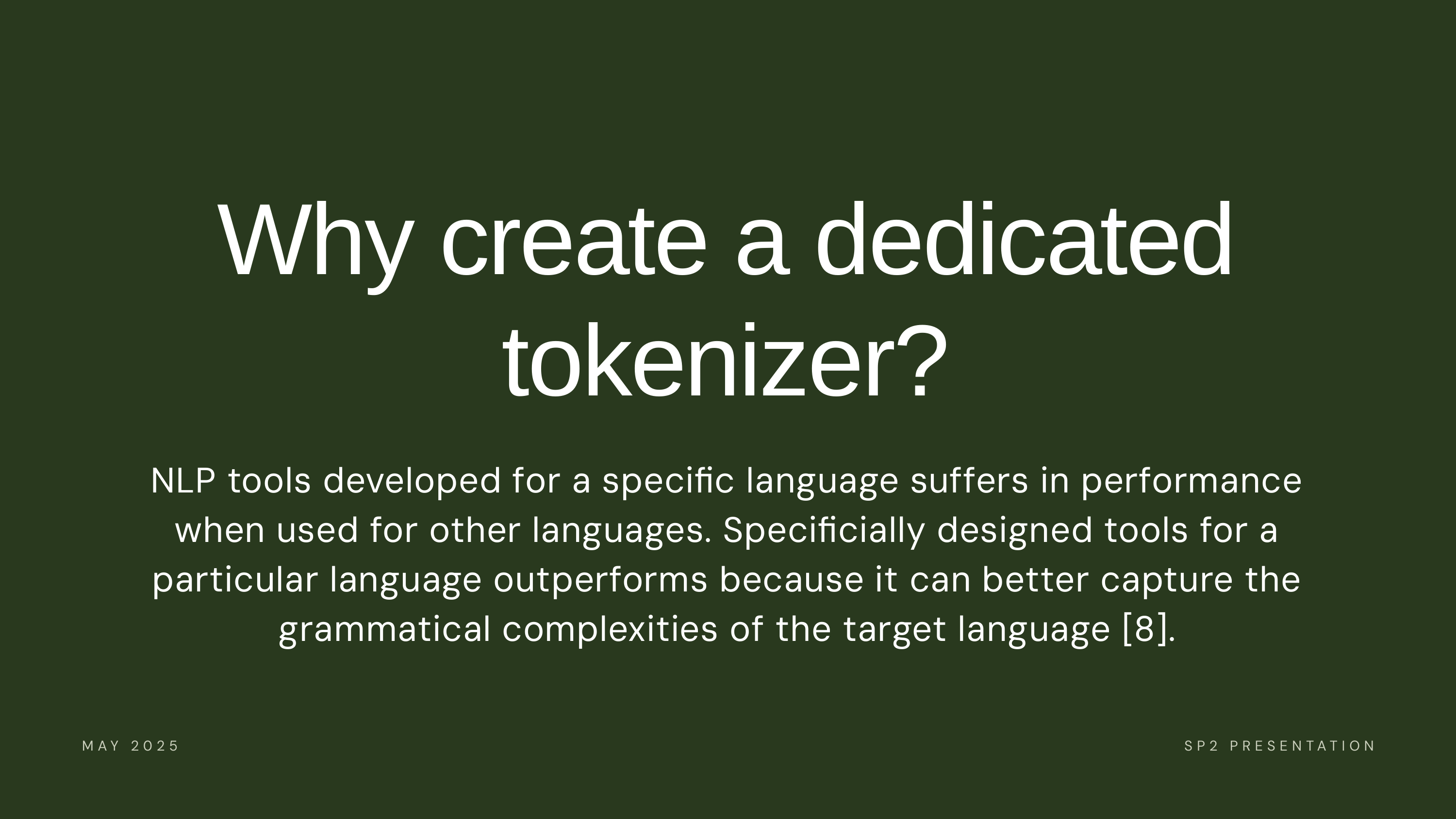

Why create a dedicated tokenizer?
NLP tools developed for a specific language suffers in performance when used for other languages. Specificially designed tools for a particular language outperforms because it can better capture the grammatical complexities of the target language [8].
MAY 2025
SP2 PRESENTATION